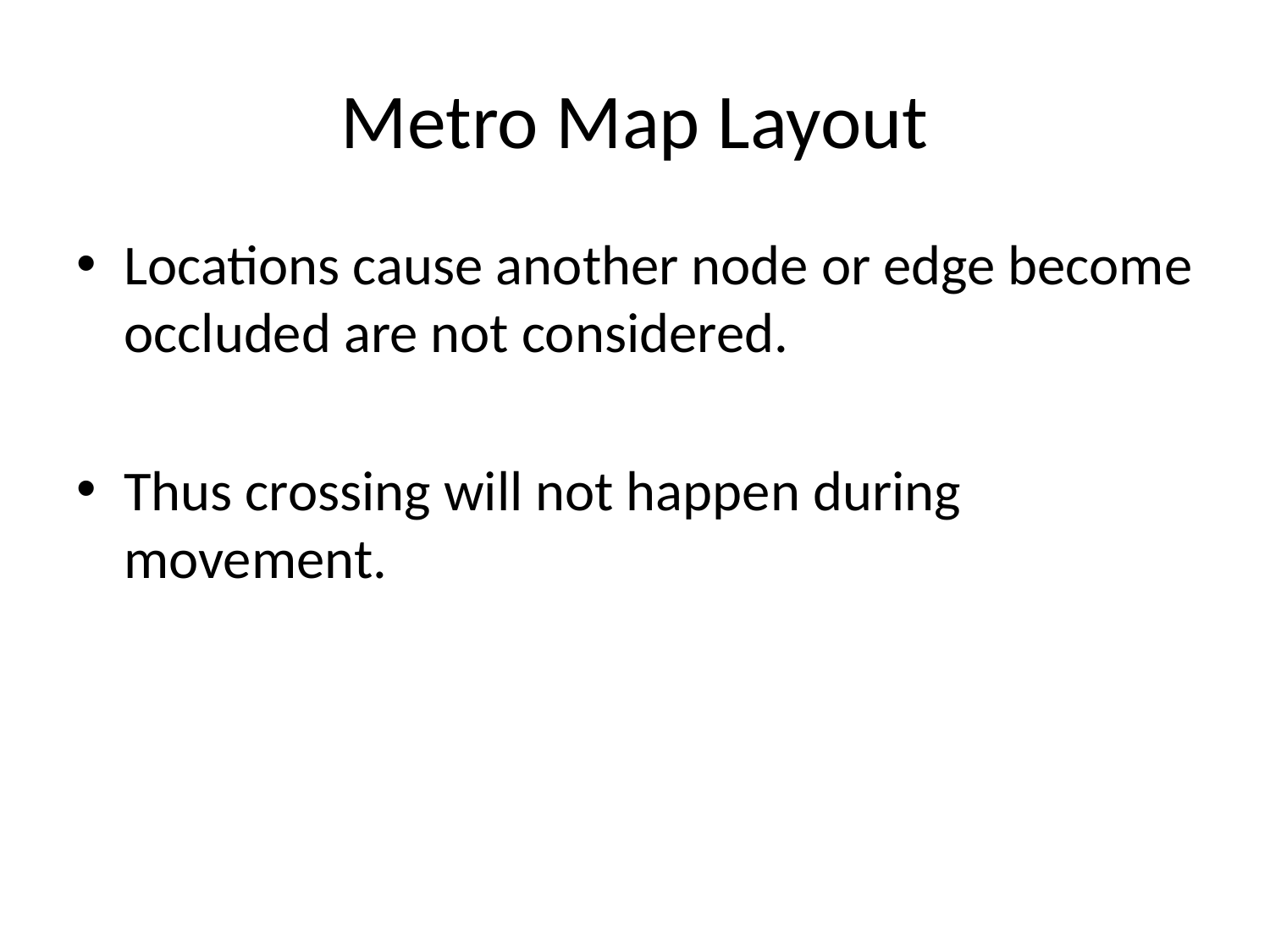

# Metro Map Layout
Locations cause another node or edge become occluded are not considered.

Thus crossing will not happen during movement.